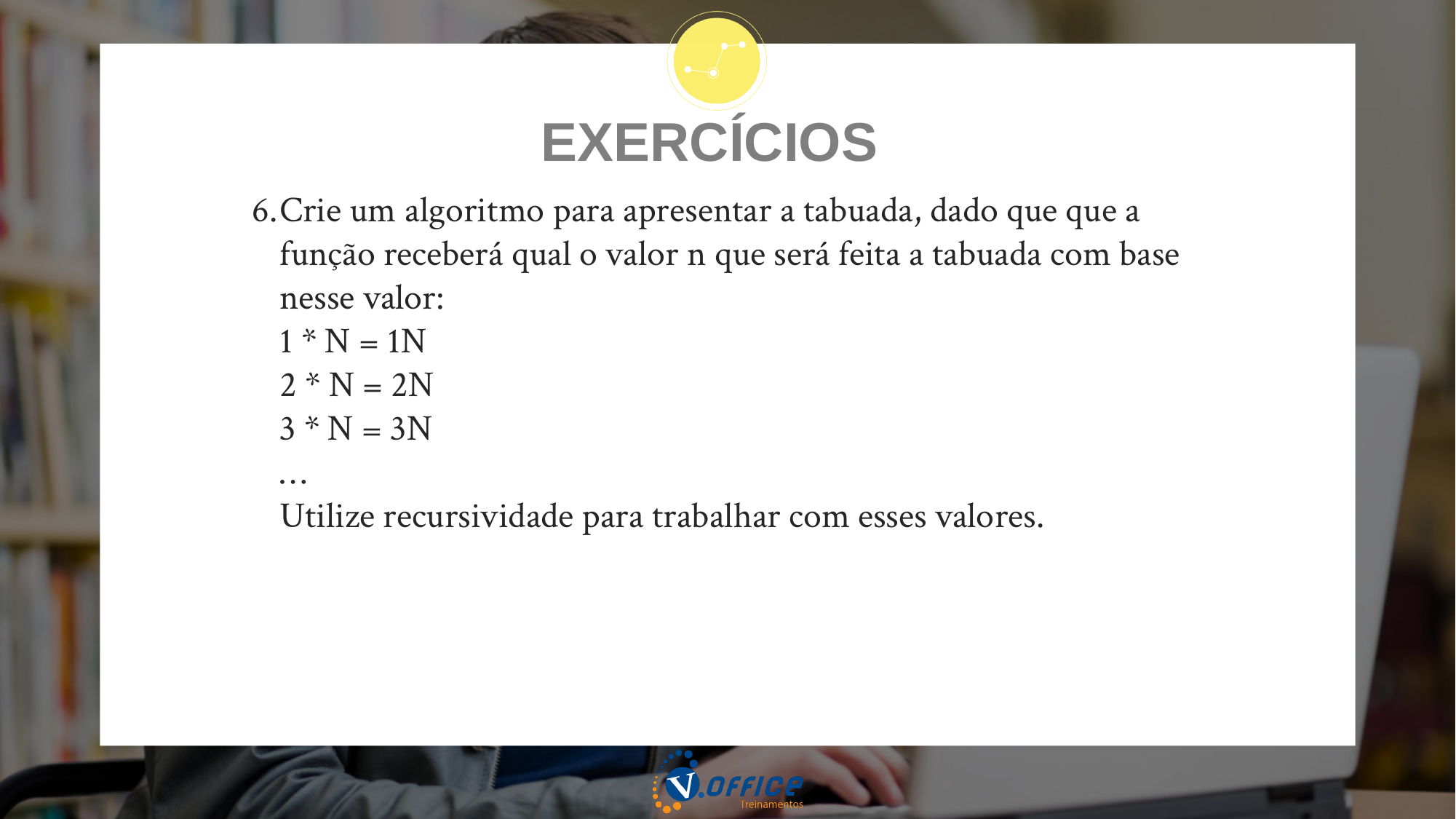

# EXERCÍCIOS
Crie um algoritmo para apresentar a tabuada, dado que que a função receberá qual o valor n que será feita a tabuada com base nesse valor:
1 * N = 1N
2 * N = 2N
3 * N = 3N
…
Utilize recursividade para trabalhar com esses valores.